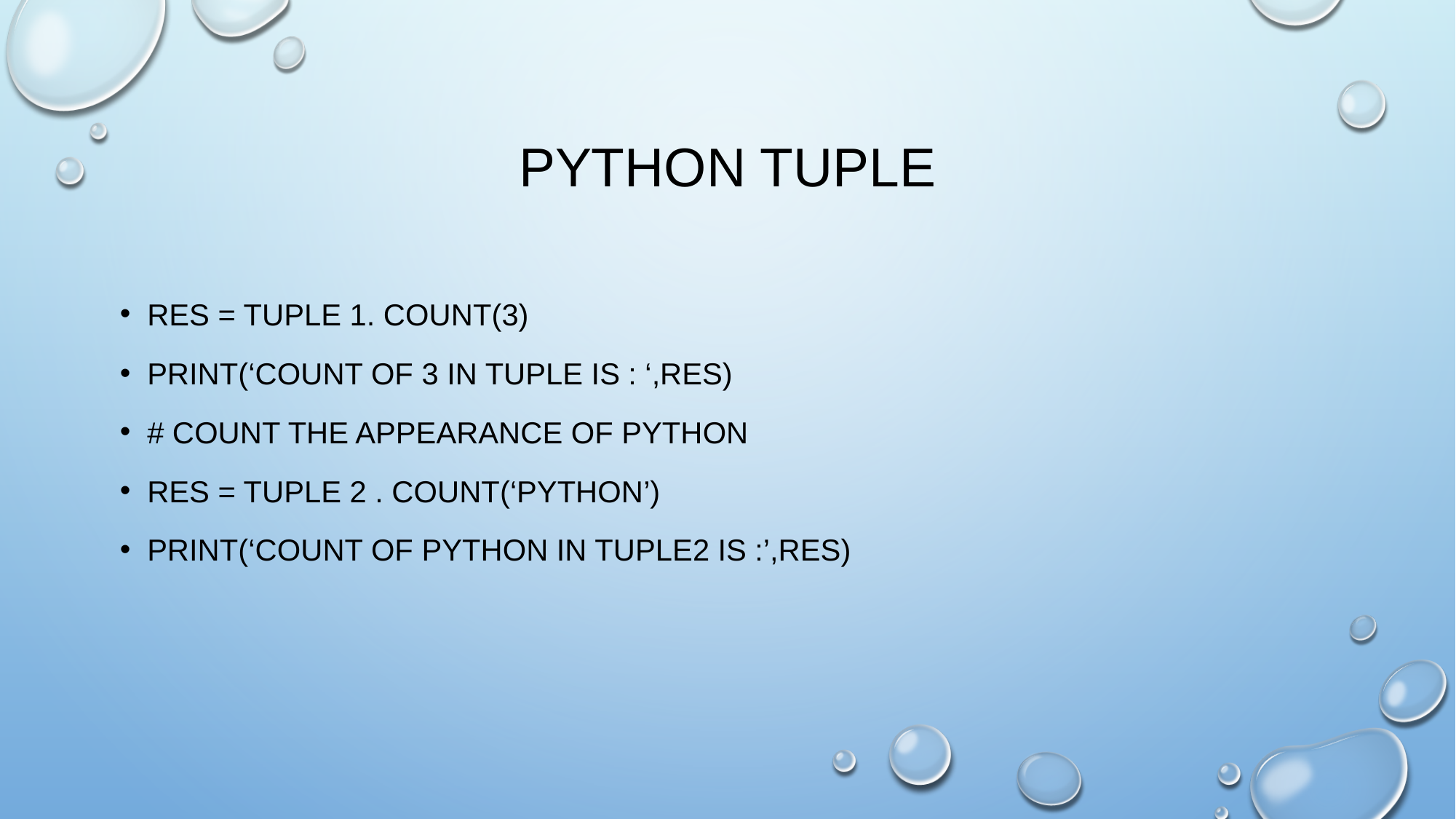

# Python tuple
Res = tuple 1. count(3)
Print(‘count of 3 in tuple is : ‘,res)
# count the appearance of python
Res = tuple 2 . Count(‘python’)
Print(‘count of python in tuple2 is :’,res)